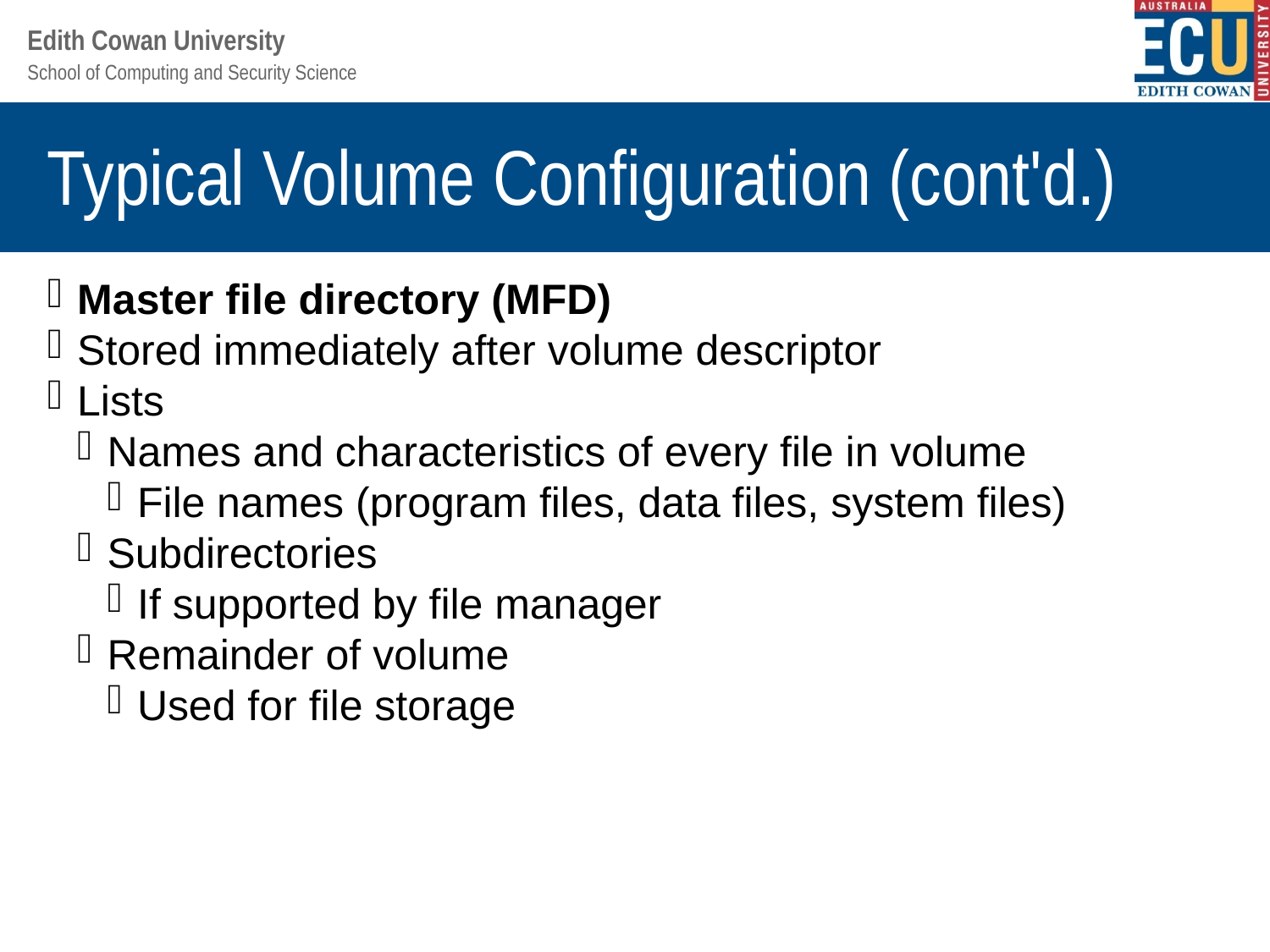

Typical Volume Configuration (cont'd.)
Master file directory (MFD)
Stored immediately after volume descriptor
Lists
Names and characteristics of every file in volume
File names (program files, data files, system files)
Subdirectories
If supported by file manager
Remainder of volume
Used for file storage